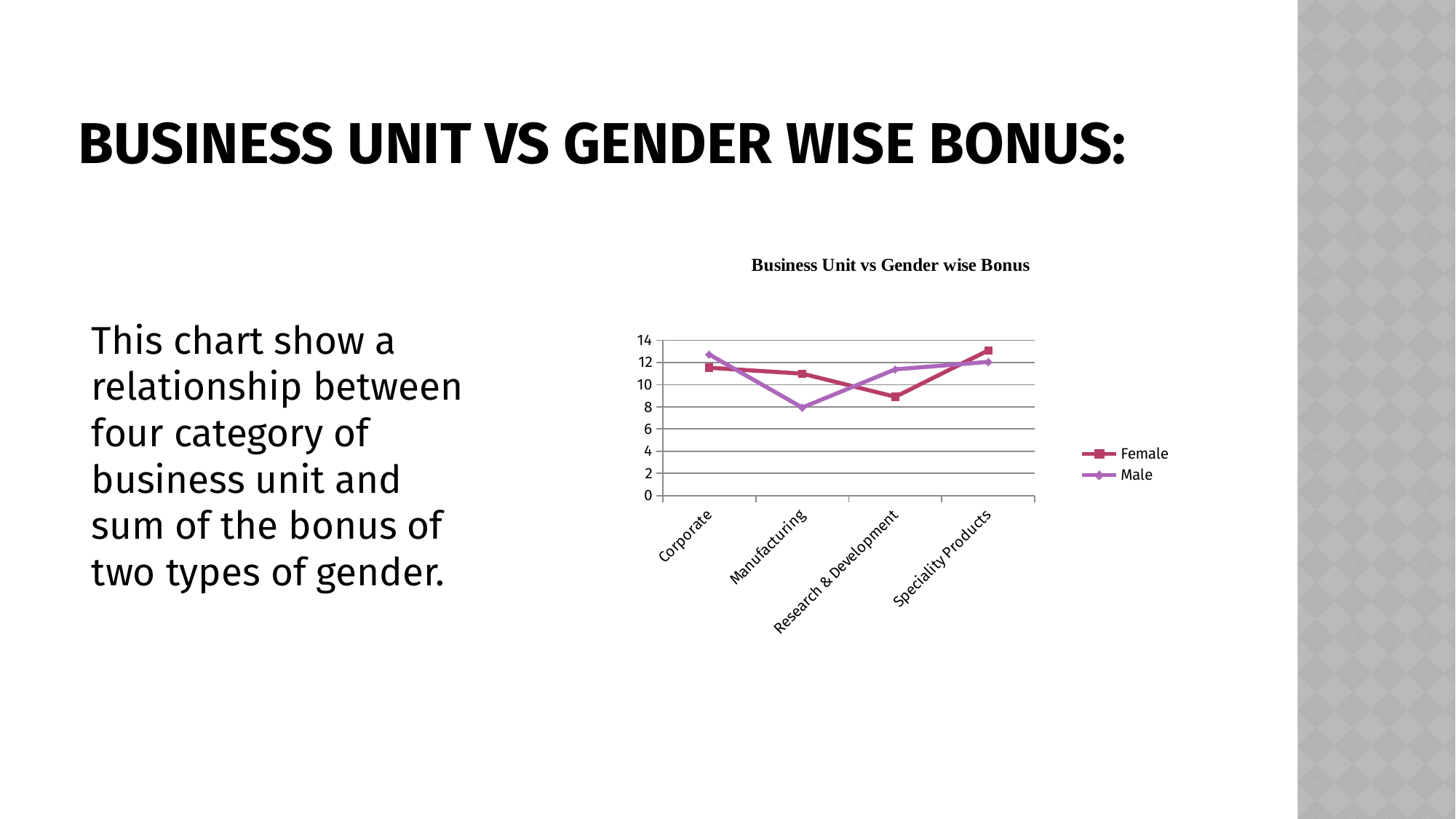

# Business Unit vs Gender wise Bonus:

### Chart

| Category | Female | Male |
|---|---|---|
| Corporate | 11.530000000000005 | 12.730000000000002 |
| Manufacturing | 10.999999999999996 | 7.94 |
| Research & Development | 8.910000000000002 | 11.39 |
| Speciality Products | 13.100000000000001 | 12.059999999999999 |
This chart show a relationship between four category of business unit and sum of the bonus of two types of gender.